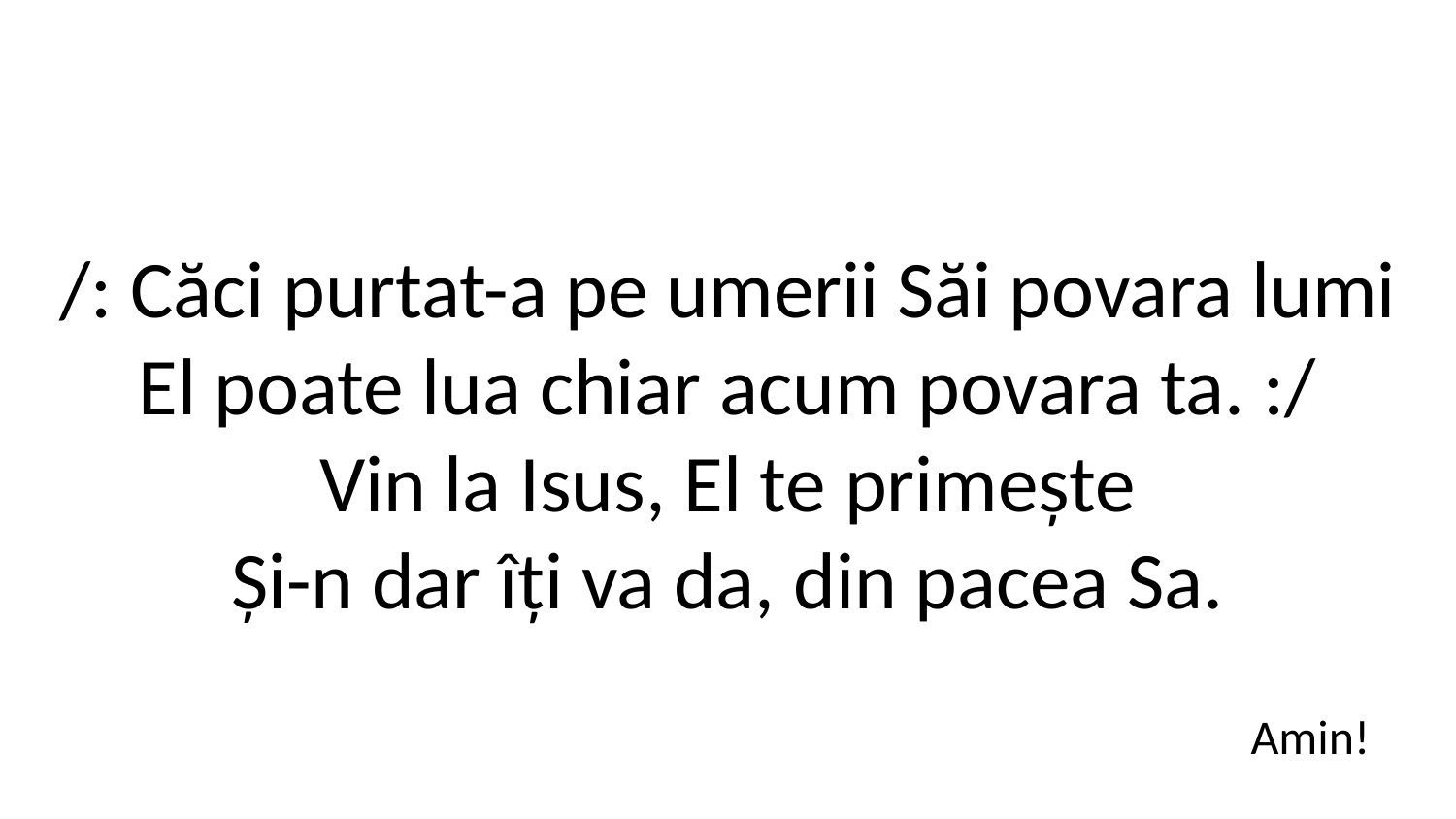

/: Căci purtat-a pe umerii Săi povara lumi
El poate lua chiar acum povara ta. :/
Vin la Isus, El te primește
Și-n dar îți va da, din pacea Sa.

Amin!